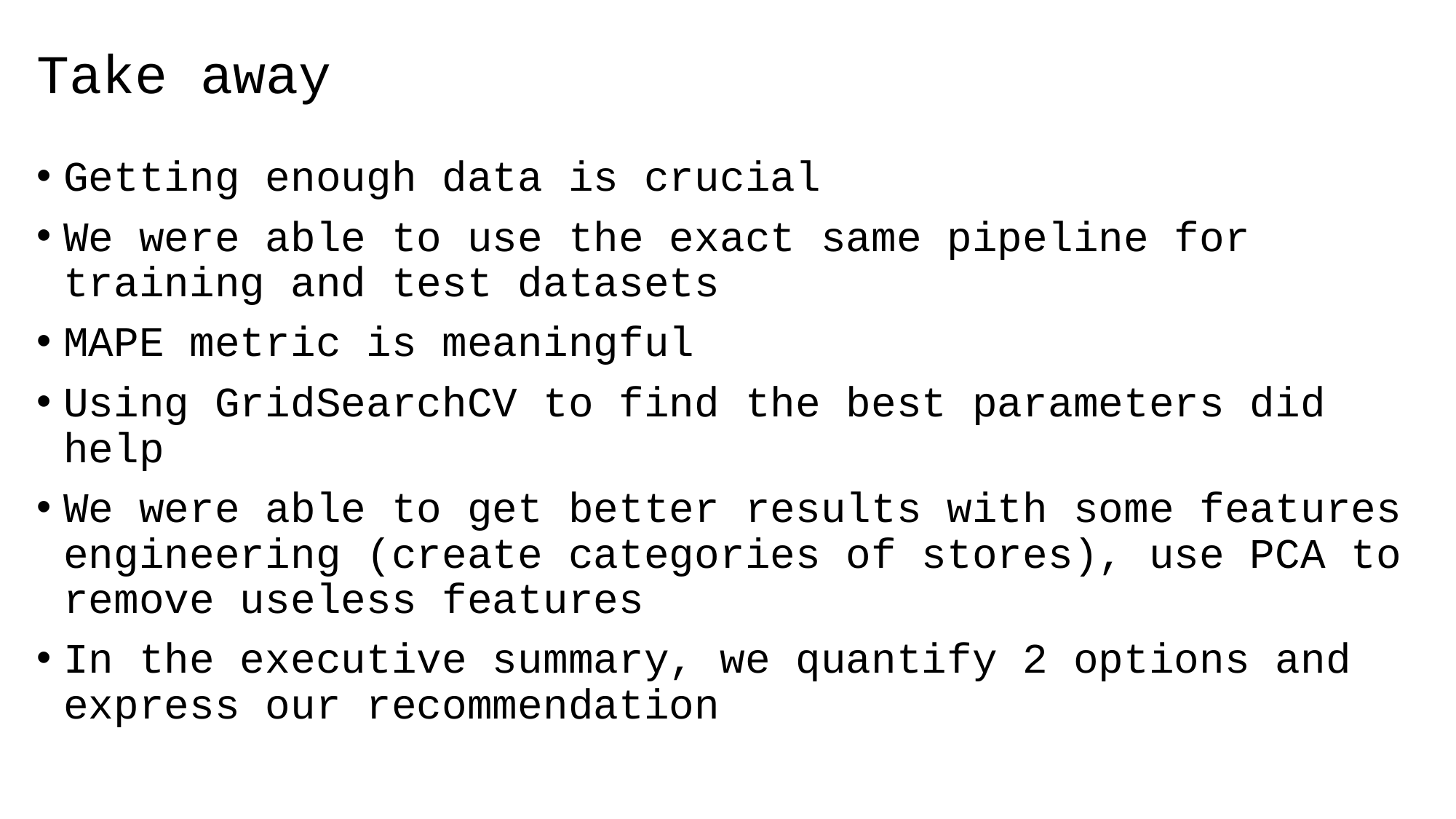

# Take away
Getting enough data is crucial
We were able to use the exact same pipeline for training and test datasets
MAPE metric is meaningful
Using GridSearchCV to find the best parameters did help
We were able to get better results with some features engineering (create categories of stores), use PCA to remove useless features
In the executive summary, we quantify 2 options and express our recommendation